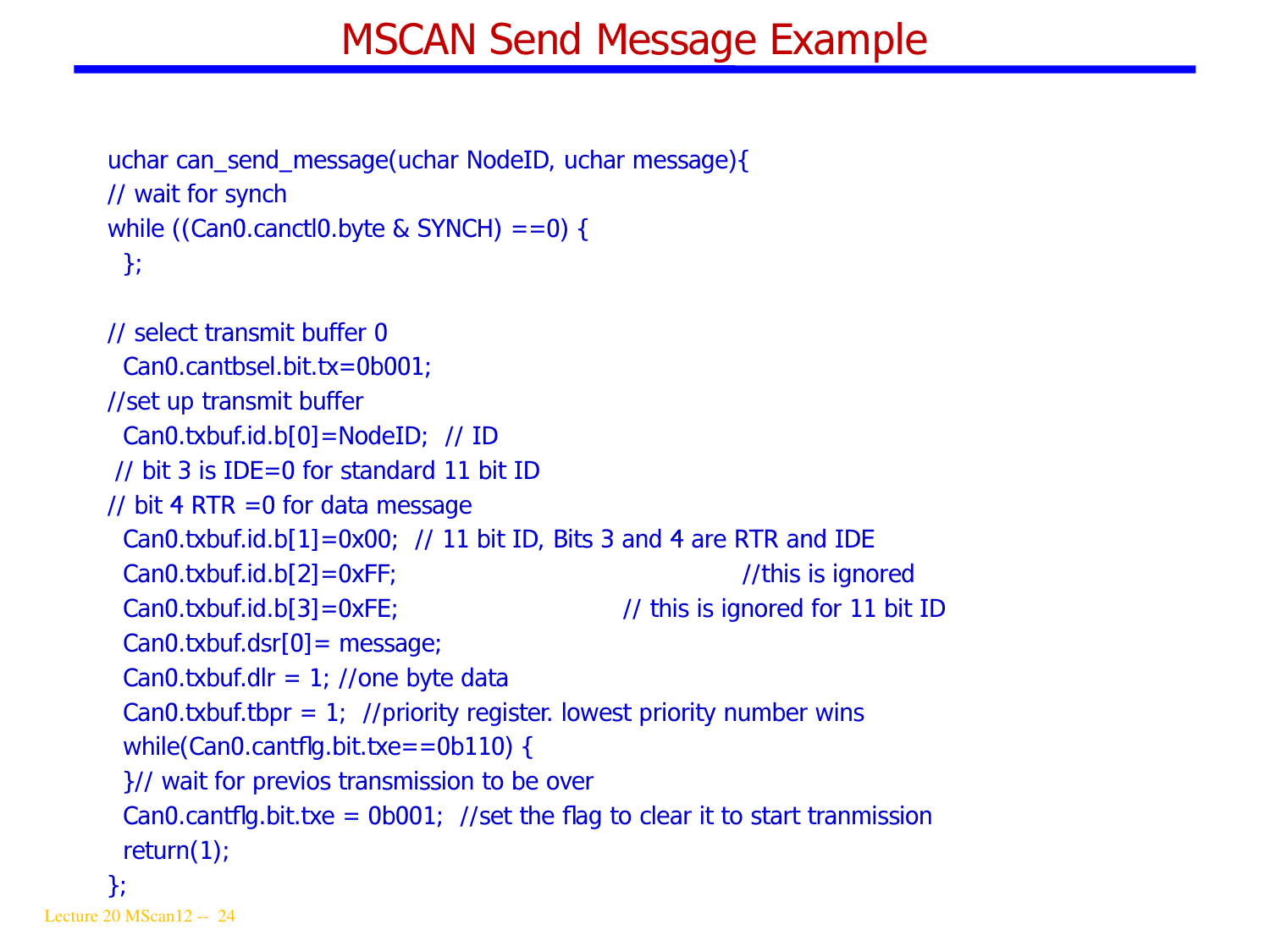

# MSCAN Send Message Example
uchar can_send_message(uchar NodeID, uchar message){
// wait for synch
while ((Can0.canctl0.byte & SYNCH) ==0) {
  };

// select transmit buffer 0
  Can0.cantbsel.bit.tx=0b001;
//set up transmit buffer
  Can0.txbuf.id.b[0]=NodeID;  // ID
 // bit 3 is IDE=0 for standard 11 bit ID
// bit 4 RTR =0 for data message
  Can0.txbuf.id.b[1]=0x00;  // 11 bit ID, Bits 3 and 4 are RTR and IDE
  Can0.txbuf.id.b[2]=0xFF;			//this is ignored
  Can0.txbuf.id.b[3]=0xFE;		 // this is ignored for 11 bit ID
  Can0.txbuf.dsr[0]= message;
  Can0.txbuf.dlr = 1; //one byte data
  Can0.txbuf.tbpr = 1;  //priority register. lowest priority number wins
  while(Can0.cantflg.bit.txe==0b110) {
  }// wait for previos transmission to be over
  Can0.cantflg.bit.txe = 0b001;  //set the flag to clear it to start tranmission
  return(1);
};
Lecture 20 MScan12 --  24